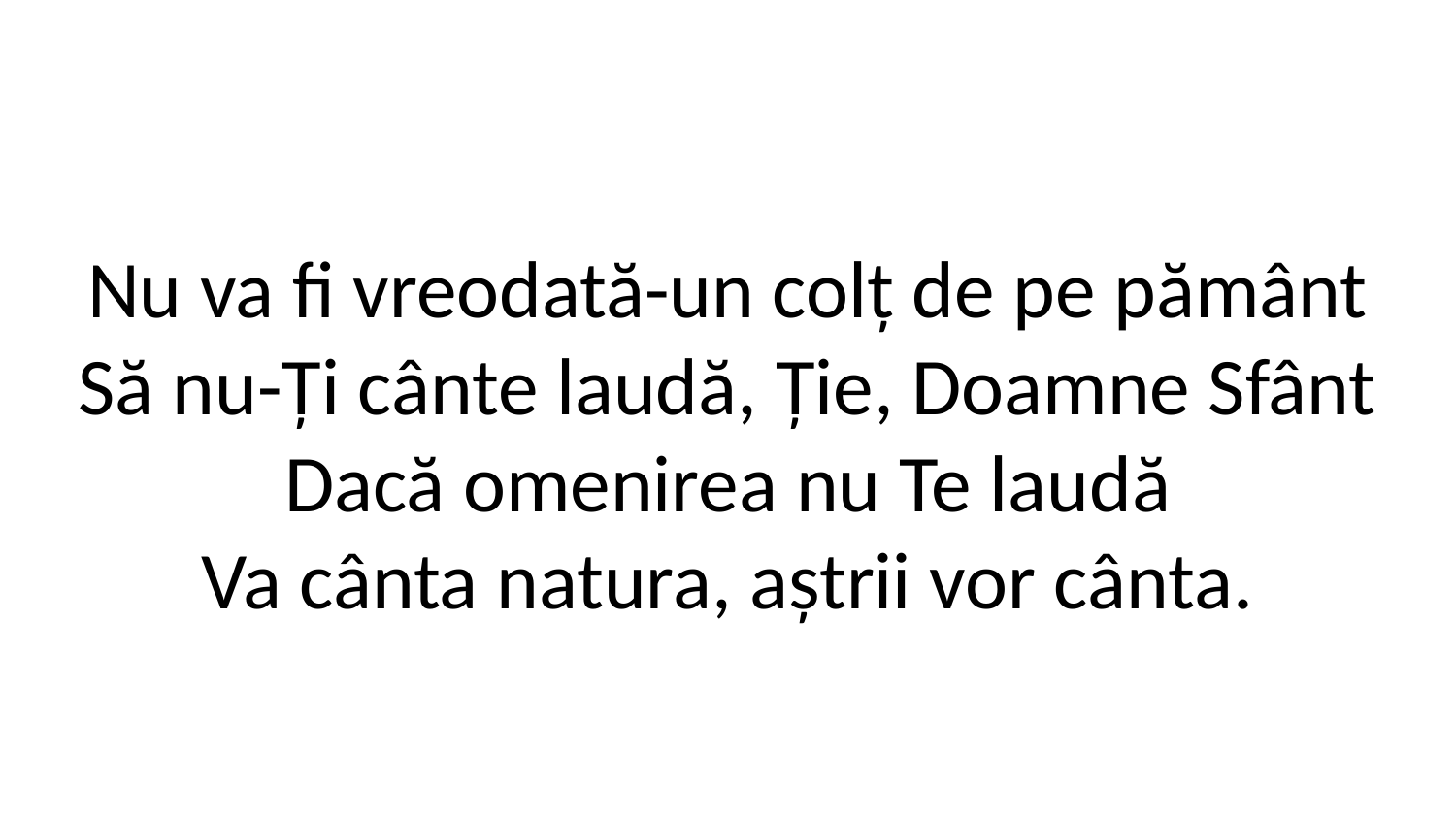

Nu va fi vreodată-un colț de pe pământ
Să nu-Ți cânte laudă, Ție, Doamne Sfânt
Dacă omenirea nu Te laudă
Va cânta natura, aștrii vor cânta.